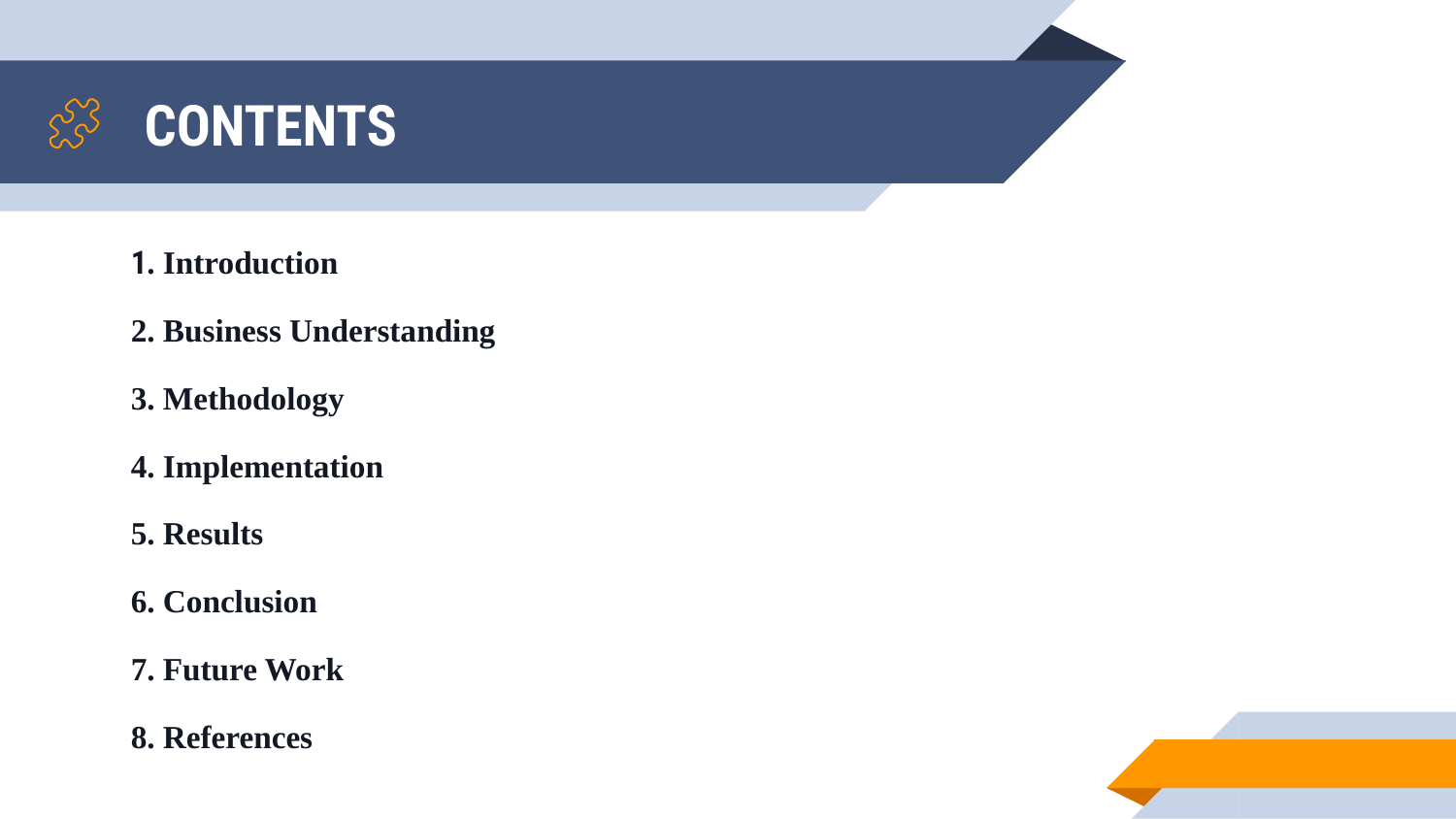

# CONTENTS

1. Introduction

2. Business Understanding

3. Methodology

4. Implementation

5. Results

6. Conclusion

7. Future Work

8. References